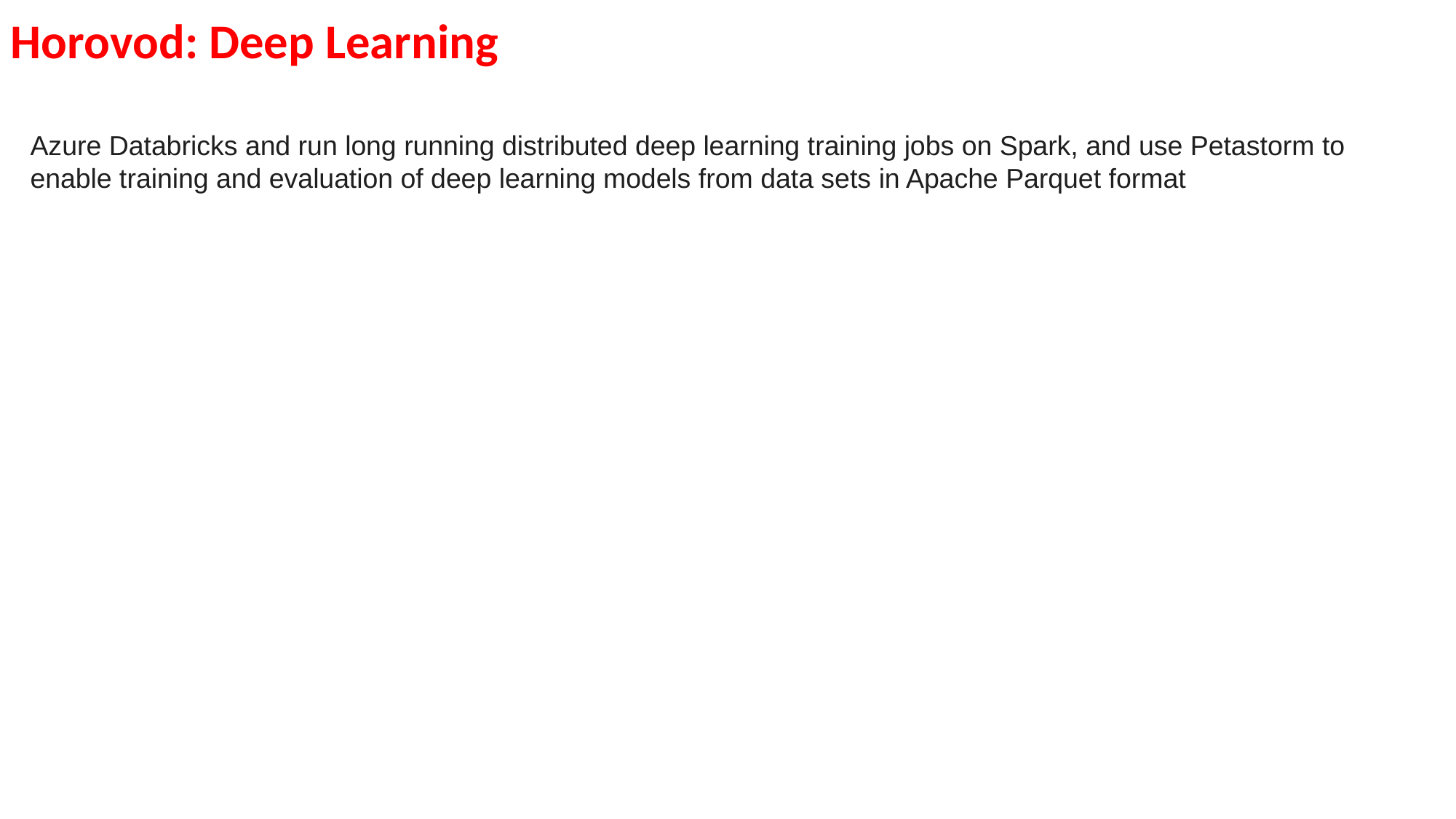

Horovod: Deep Learning
Azure Databricks and run long running distributed deep learning training jobs on Spark, and use Petastorm to enable training and evaluation of deep learning models from data sets in Apache Parquet format